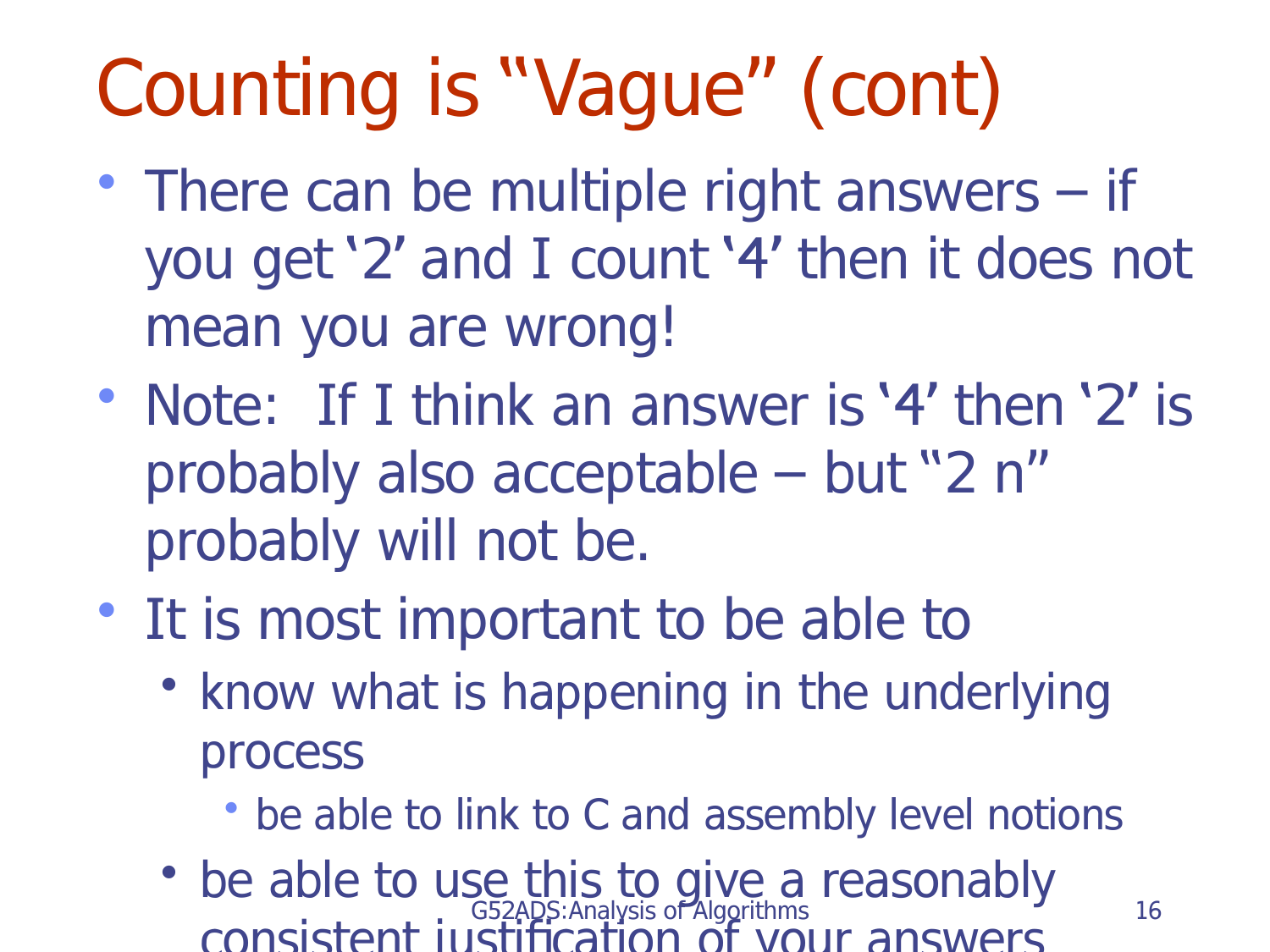

# Counting is “Vague” (cont)
There can be multiple right answers – if you get ‘2’ and I count ‘4’ then it does not mean you are wrong!
Note:  If I think an answer is ‘4’ then ‘2’ is probably also acceptable – but “2 n” probably will not be.
It is most important to be able to
know what is happening in the underlying process
be able to link to C and assembly level notions
be able to use this to give a reasonably consistent justification of your answers
G52ADS:Analysis of Algorithms
16